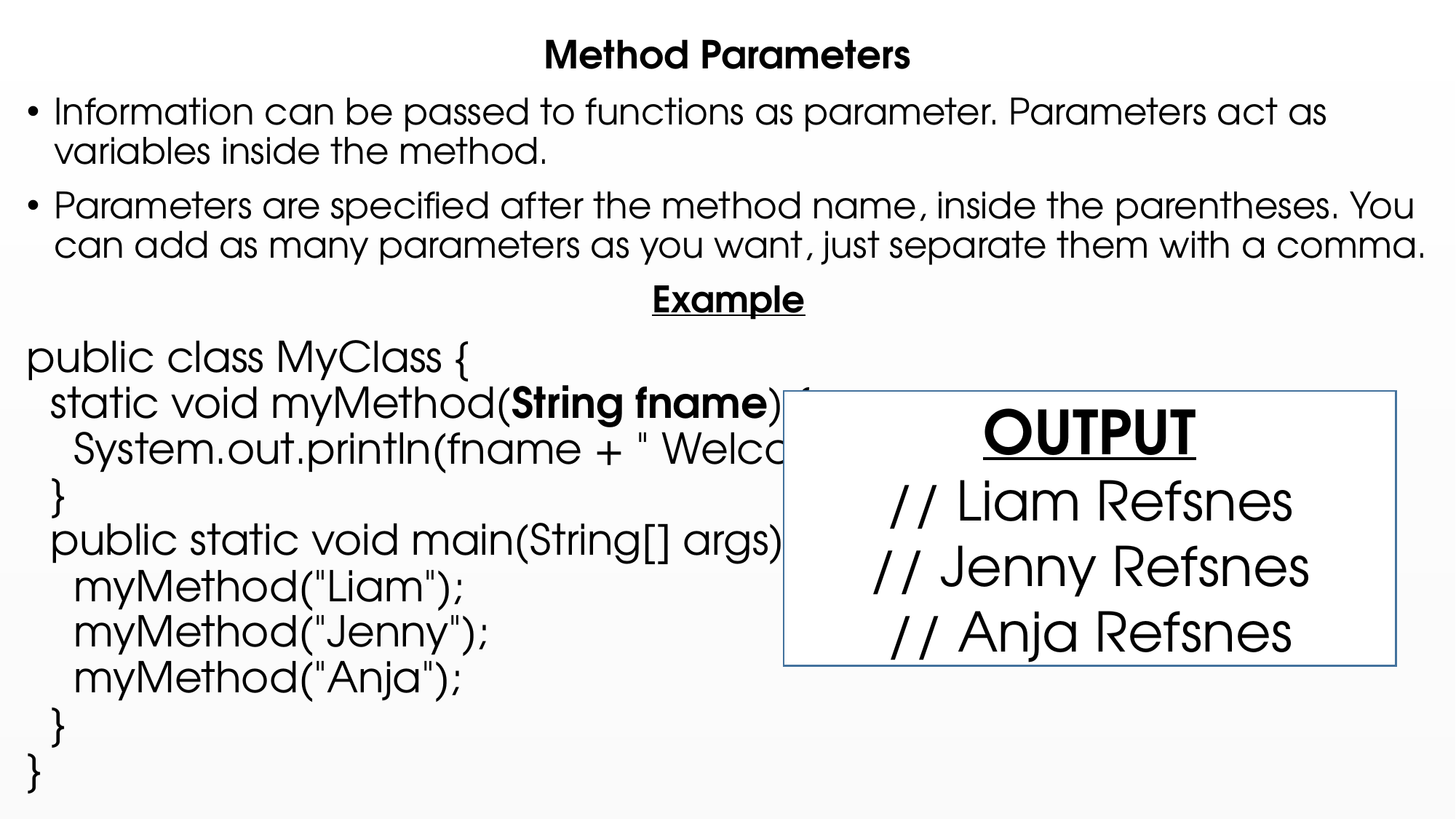

# Method Parameters
Information can be passed to functions as parameter. Parameters act as variables inside the method.
Parameters are specified after the method name, inside the parentheses. You can add as many parameters as you want, just separate them with a comma.
Example
public class MyClass {
  static void myMethod(String fname) {
    System.out.println(fname + " Welcome");
  }
  public static void main(String[] args) {
    myMethod("Liam");
    myMethod("Jenny");
    myMethod("Anja");
  }
}
OUTPUT
// Liam Refsnes
// Jenny Refsnes
// Anja Refsnes